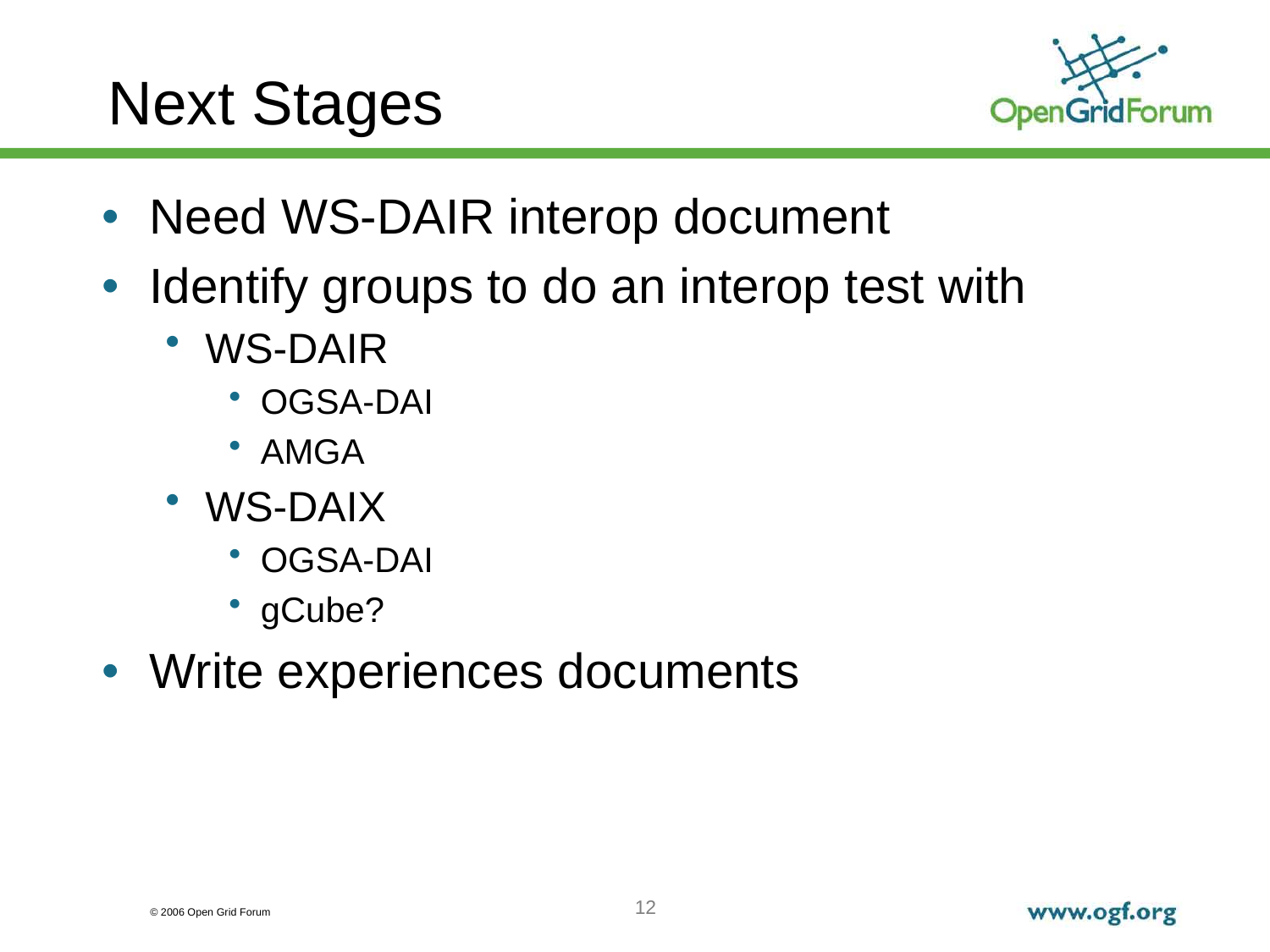

# Next Stages
Need WS-DAIR interop document
Identify groups to do an interop test with
WS-DAIR
OGSA-DAI
AMGA
WS-DAIX
OGSA-DAI
gCube?
Write experiences documents

12